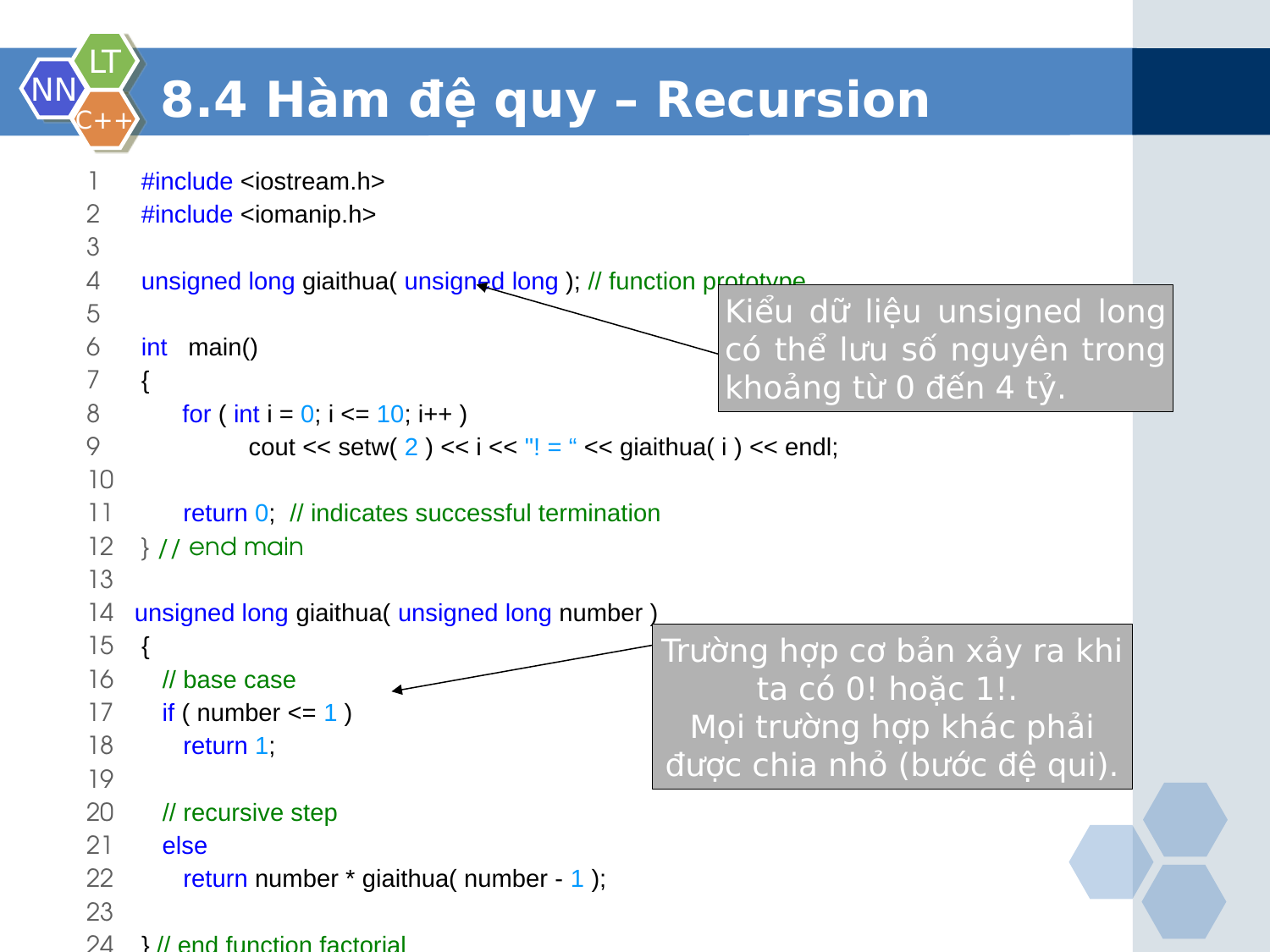

8.4 Hàm đệ quy – Recursion
1      #include <iostream.h>
2      #include <iomanip.h>
3
4      unsigned long giaithua( unsigned long ); // function prototype
5
6      int   main()
7      {
8            for ( int i = 0; i <= 10; i++ )
9            	     cout << setw( 2 ) << i << "! = “ << giaithua( i ) << endl;
10
11          return 0;  // indicates successful termination
12    } // end main
13
14   unsigned long giaithua( unsigned long number )
15    {
16       // base case
17       if ( number <= 1 )
18          return 1;
19
20       // recursive step
21       else
22          return number * giaithua( number - 1 );
23
24    } // end function factorial

Kiểu dữ liệu unsigned long có thể lưu số nguyên trong khoảng từ 0 đến 4 tỷ.
Trường hợp cơ bản xảy ra khi ta có 0! hoặc 1!.
Mọi trường hợp khác phải được chia nhỏ (bước đệ qui).